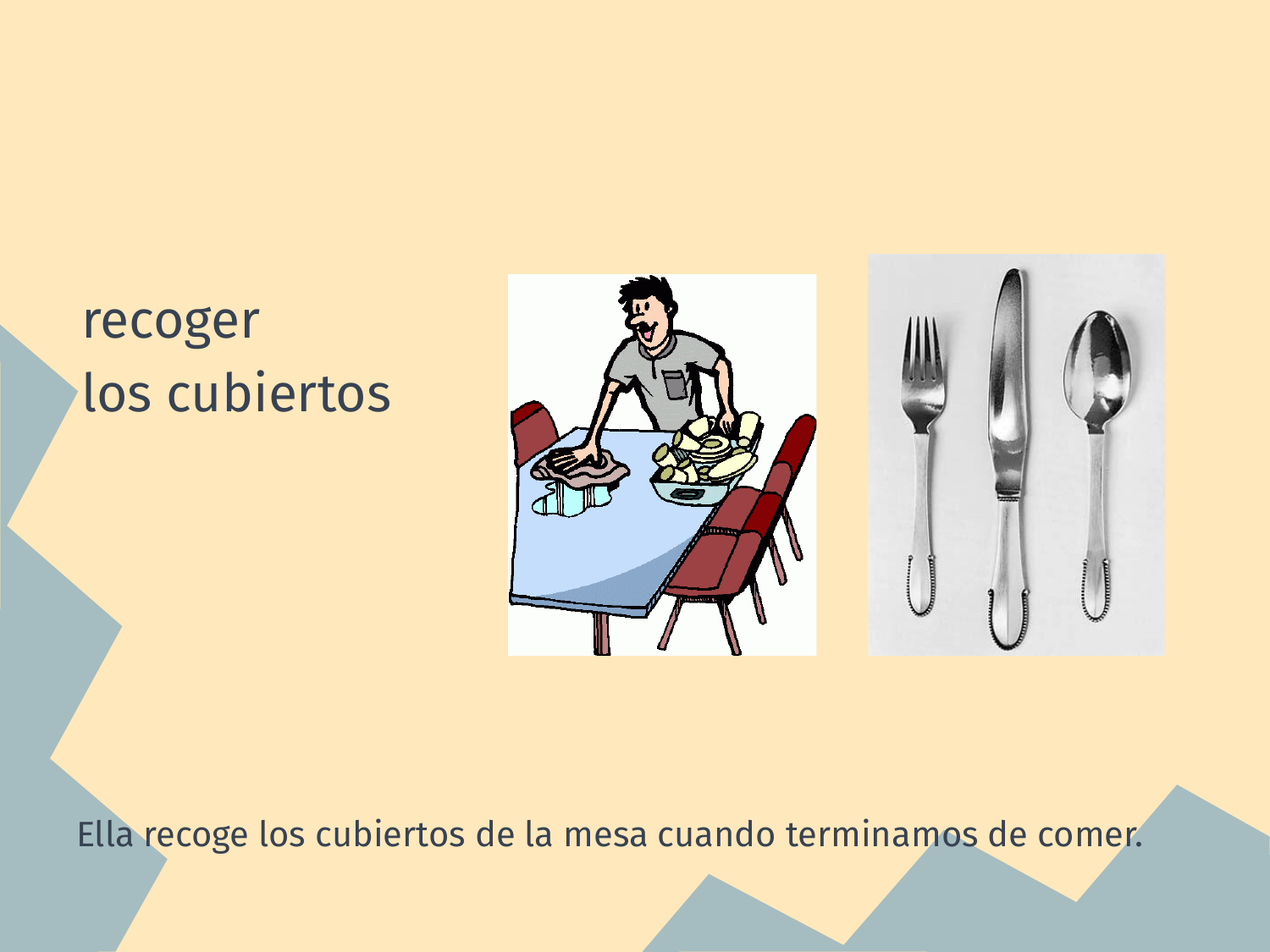

#

recoger
los cubiertos

Ella recoge los cubiertos de la mesa cuando terminamos de comer.